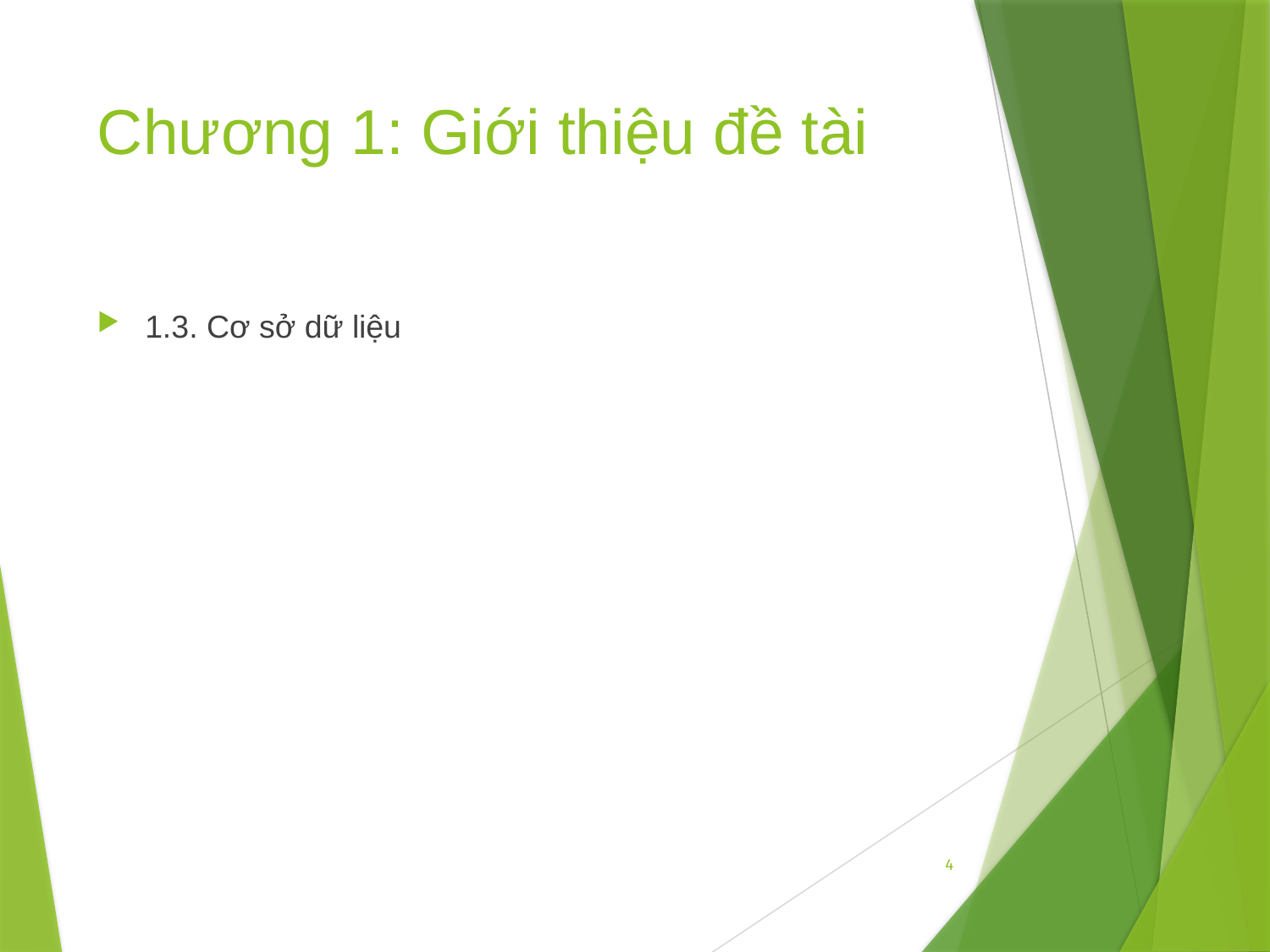

# Chương 1: Giới thiệu đề tài
1.3. Cơ sở dữ liệu

4